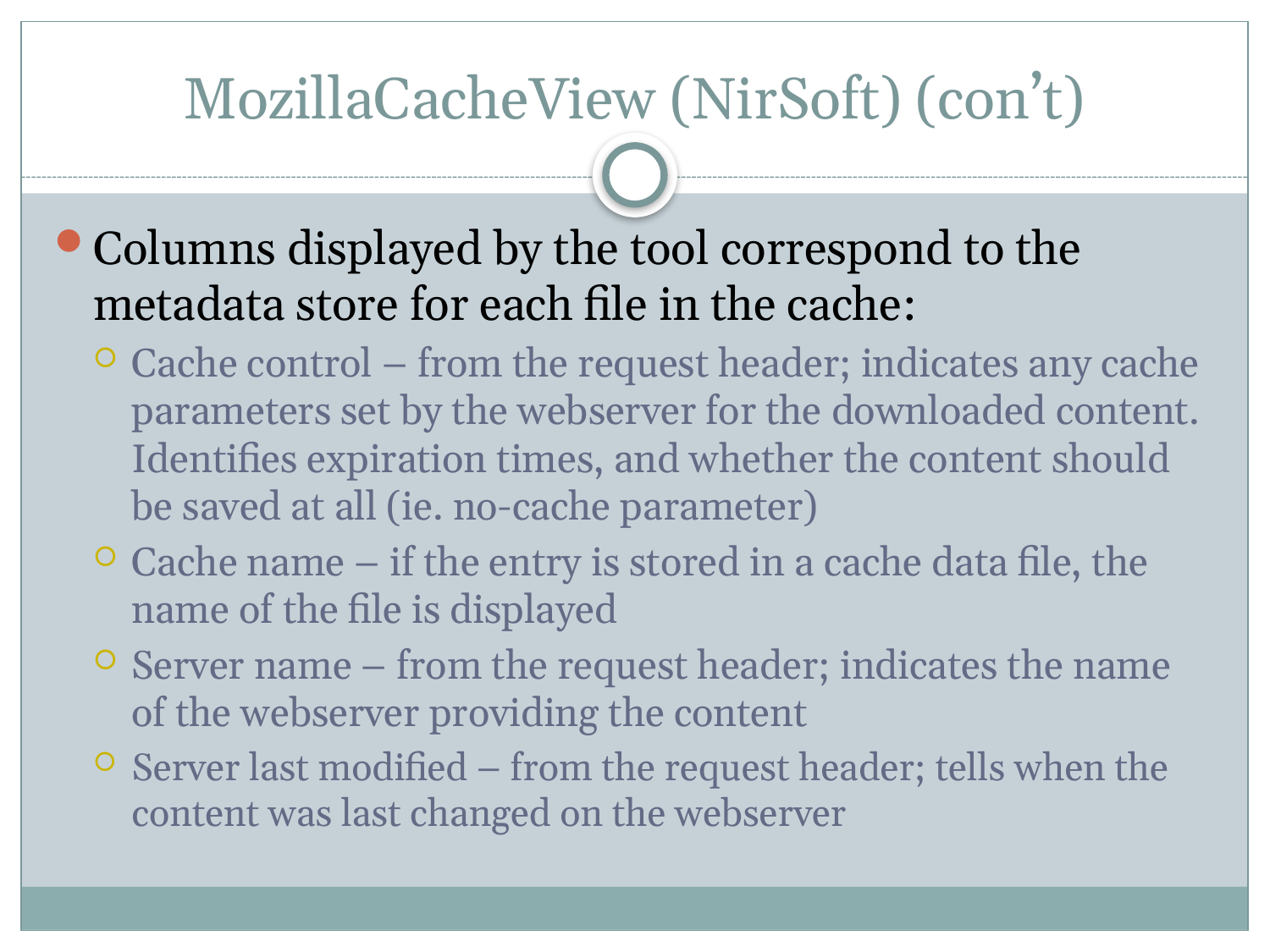

# MozillaCacheView (NirSoft) (con’t)
Columns displayed by the tool correspond to the metadata store for each file in the cache:
Cache control – from the request header; indicates any cache parameters set by the webserver for the downloaded content. Identifies expiration times, and whether the content should be saved at all (ie. no-cache parameter)
Cache name – if the entry is stored in a cache data file, the name of the file is displayed
Server name – from the request header; indicates the name of the webserver providing the content
Server last modified – from the request header; tells when the content was last changed on the webserver